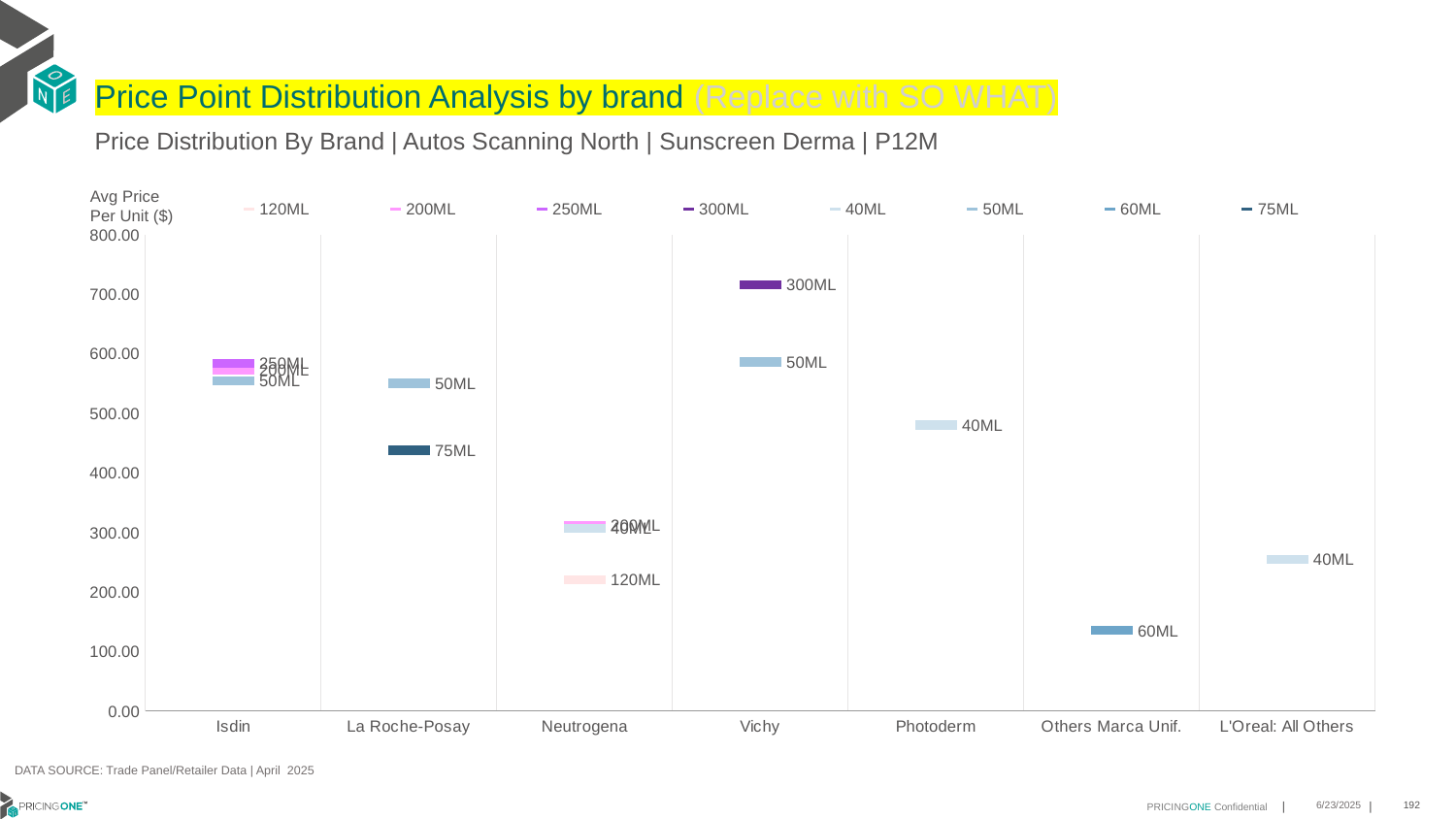

# Price Point Distribution Analysis by brand (Replace with SO WHAT)
Price Distribution By Brand | Autos Scanning North | Sunscreen Derma | P12M

### Chart

| Category | 120ML | 200ML | 250ML | 300ML | 40ML | 50ML | 60ML | 75ML |
|---|---|---|---|---|---|---|---|---|
| Isdin | None | 573.4271 | 584.0304 | None | None | 554.5367 | None | None |
| La Roche-Posay | None | None | None | None | None | 550.4693 | None | 438.3491 |
| Neutrogena | 220.2445 | 311.4334 | None | None | 306.8261 | None | None | None |
| Vichy | None | None | None | 716.4364 | None | 586.2987 | None | None |
| Photoderm | None | None | None | None | 480.4253 | None | None | None |
| Others Marca Unif. | None | None | None | None | None | None | 135.4115 | None |
| L'Oreal: All Others | None | None | None | None | 254.6737 | None | None | None |
Avg Price
Per Unit ($)
DATA SOURCE: Trade Panel/Retailer Data | April  2025
6/23/2025
192